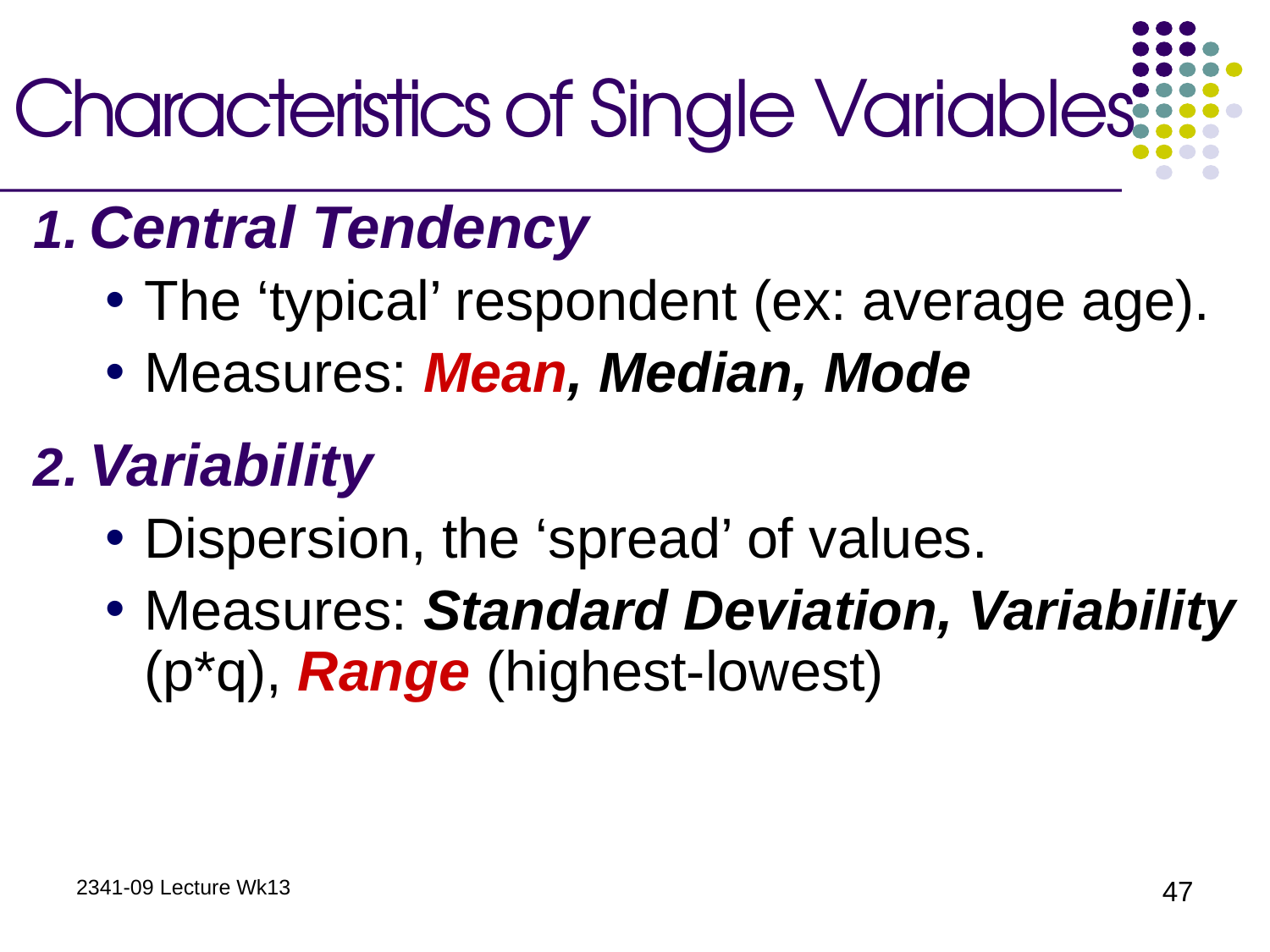

Characteristics of Single Variables
Central Tendency
The ‘typical’ respondent (ex: average age).
Measures: Mean, Median, Mode
Variability
Dispersion, the ‘spread’ of values.
Measures: Standard Deviation, Variability (p*q), Range (highest-lowest)
2341-09 Lecture Wk13
47